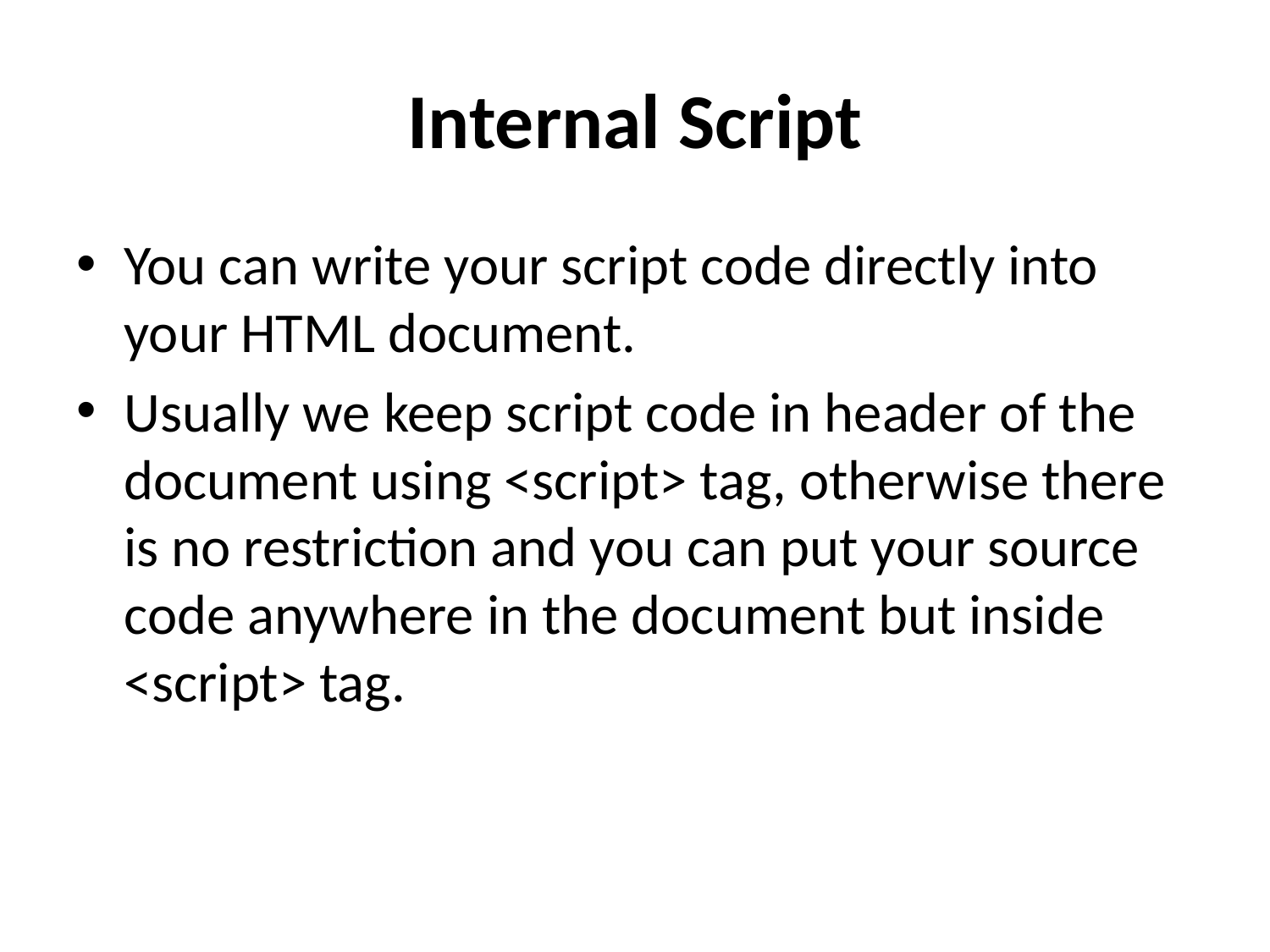

# Internal Script
You can write your script code directly into your HTML document.
Usually we keep script code in header of the document using <script> tag, otherwise there is no restriction and you can put your source code anywhere in the document but inside <script> tag.